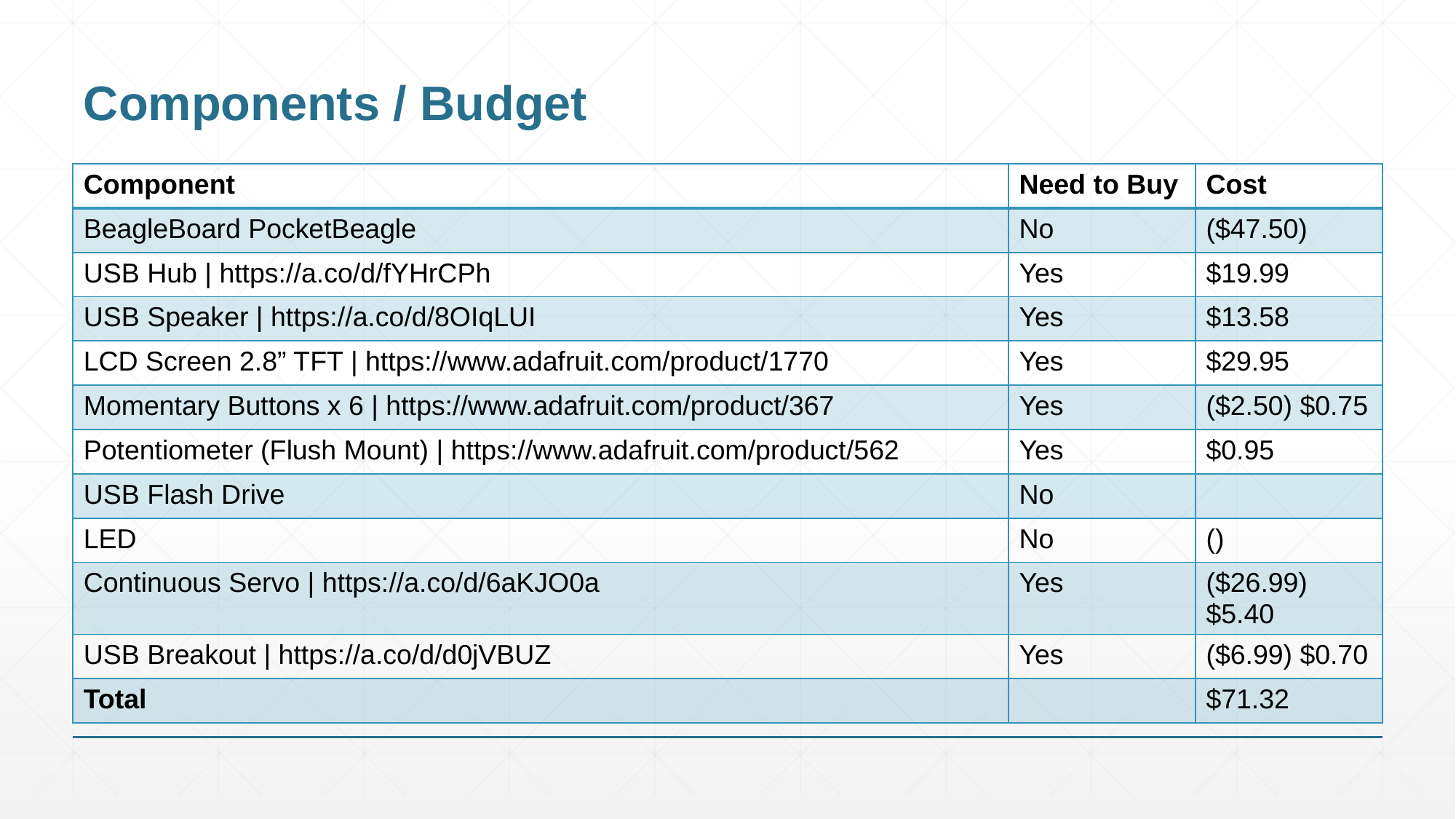

# Components / Budget
| Component | Need to Buy | Cost |
| --- | --- | --- |
| BeagleBoard PocketBeagle | No | ($47.50) |
| USB Hub | https://a.co/d/fYHrCPh | Yes | $19.99 |
| USB Speaker | https://a.co/d/8OIqLUI | Yes | $13.58 |
| LCD Screen 2.8” TFT | https://www.adafruit.com/product/1770 | Yes | $29.95 |
| Momentary Buttons x 6 | https://www.adafruit.com/product/367 | Yes | ($2.50) $0.75 |
| Potentiometer (Flush Mount) | https://www.adafruit.com/product/562 | Yes | $0.95 |
| USB Flash Drive | No |  |
| LED | No | () |
| Continuous Servo | https://a.co/d/6aKJO0a | Yes | ($26.99) $5.40 |
| USB Breakout | https://a.co/d/d0jVBUZ | Yes | ($6.99) $0.70 |
| Total |  | $71.32 |